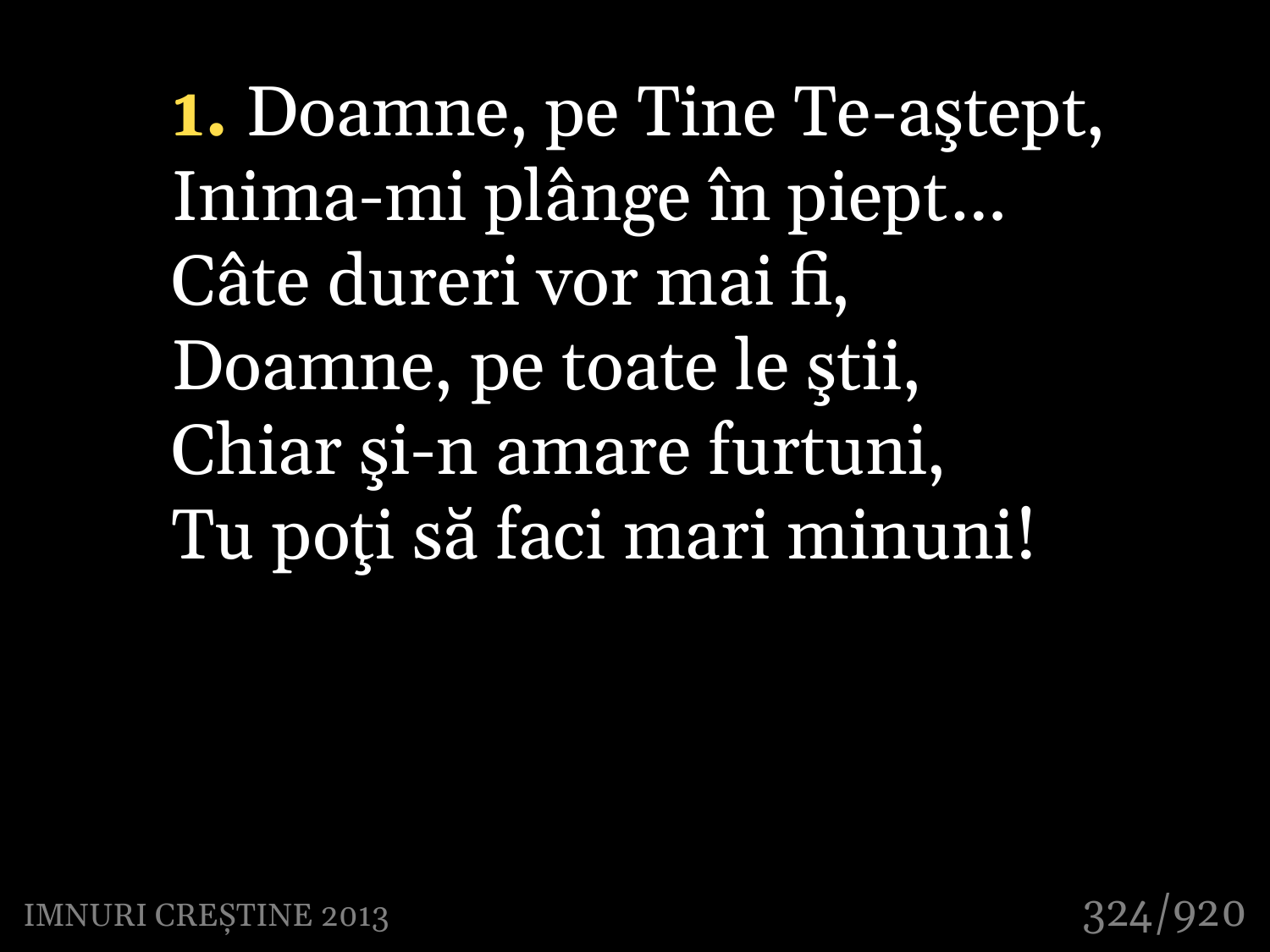

1. Doamne, pe Tine Te-aştept,
Inima-mi plânge în piept…
Câte dureri vor mai fi,
Doamne, pe toate le ştii,
Chiar şi-n amare furtuni,
Tu poţi să faci mari minuni!
324/920
IMNURI CREȘTINE 2013